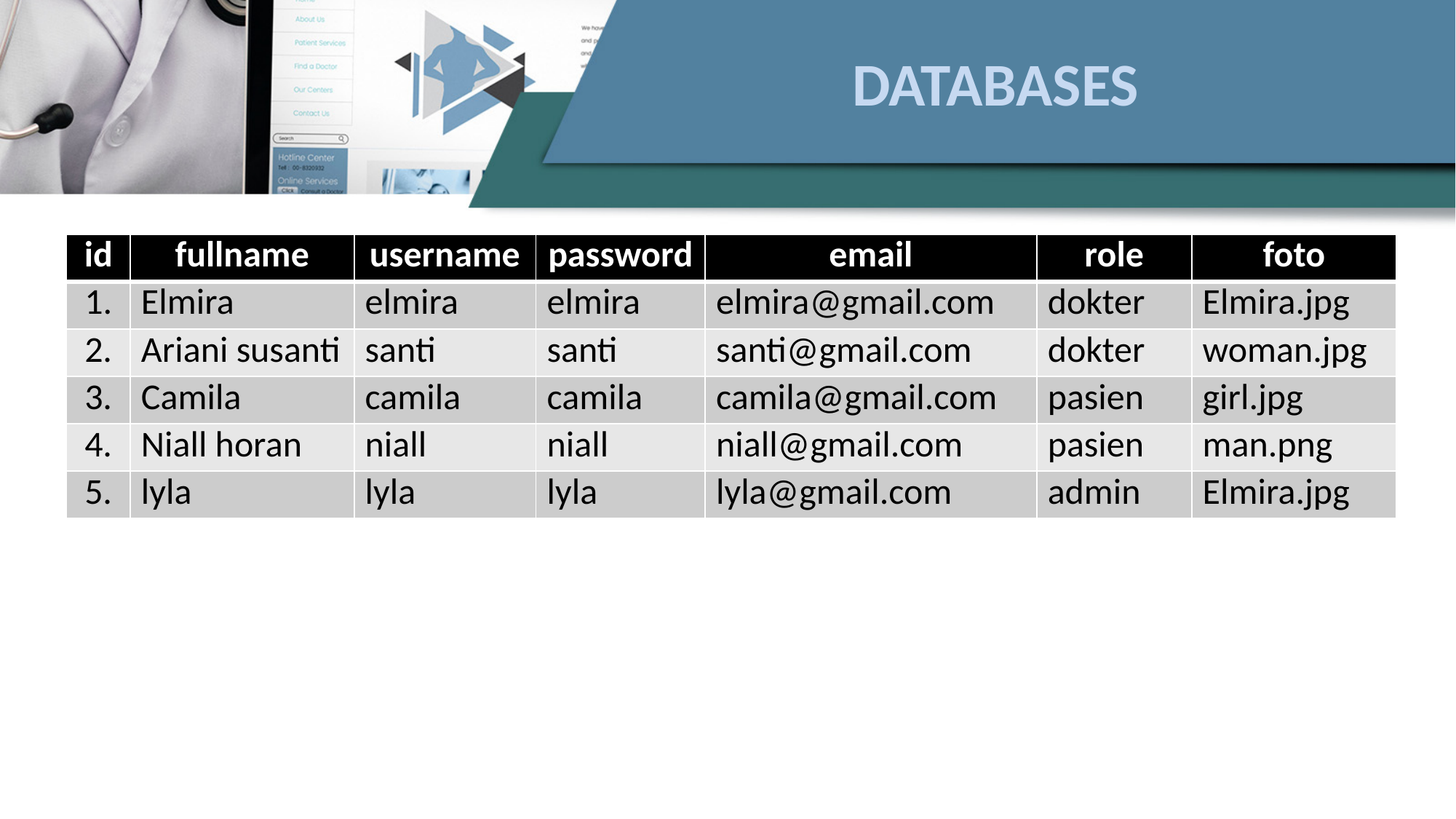

# DATABASES
| id | fullname | username | password | email | role | foto |
| --- | --- | --- | --- | --- | --- | --- |
| 1. | Elmira | elmira | elmira | elmira@gmail.com | dokter | Elmira.jpg |
| 2. | Ariani susanti | santi | santi | santi@gmail.com | dokter | woman.jpg |
| 3. | Camila | camila | camila | camila@gmail.com | pasien | girl.jpg |
| 4. | Niall horan | niall | niall | niall@gmail.com | pasien | man.png |
| 5. | lyla | lyla | lyla | lyla@gmail.com | admin | Elmira.jpg |